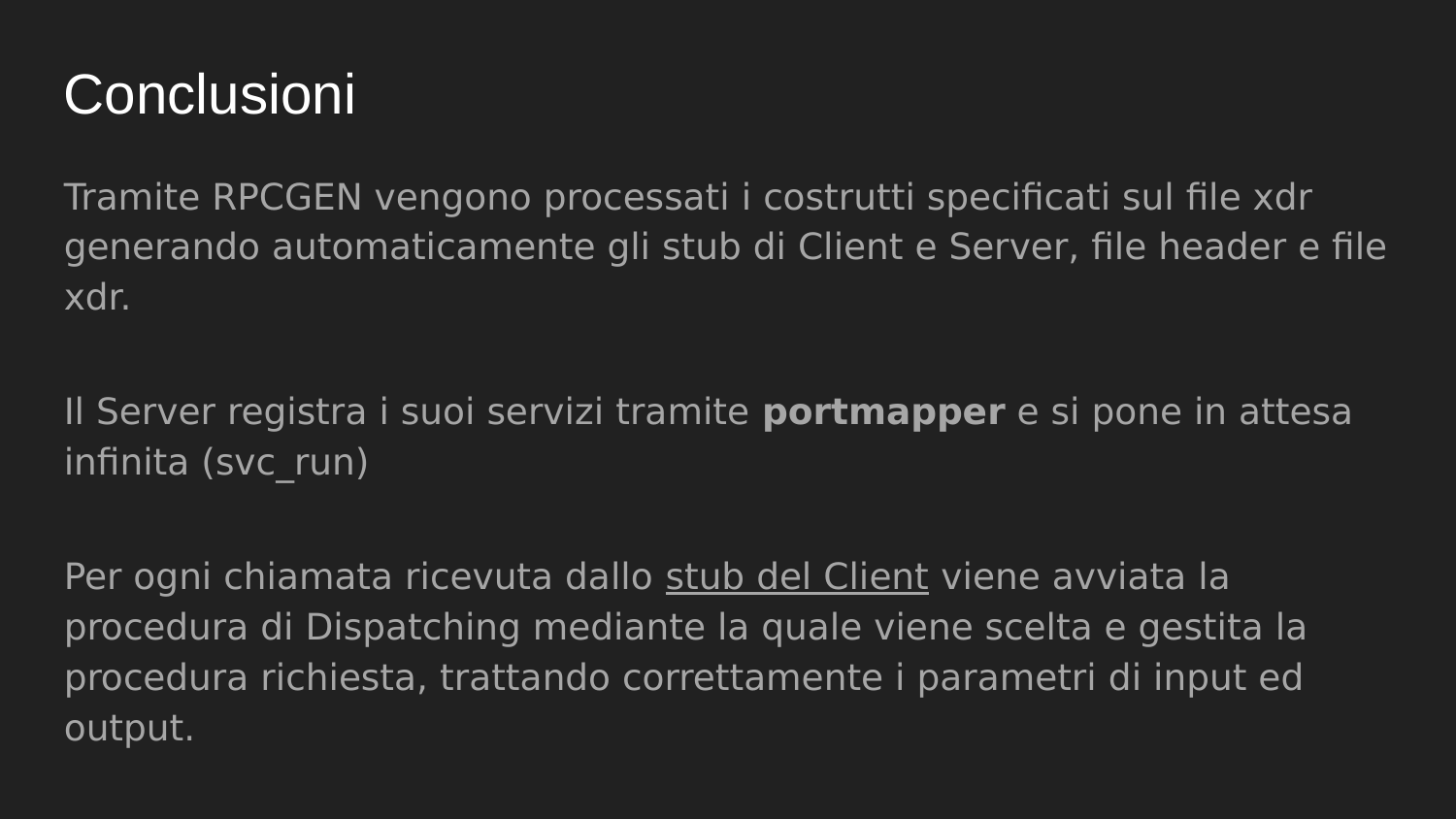

Conclusioni
Tramite RPCGEN vengono processati i costrutti specificati sul file xdr generando automaticamente gli stub di Client e Server, file header e file xdr.
Il Server registra i suoi servizi tramite portmapper e si pone in attesa infinita (svc_run)
Per ogni chiamata ricevuta dallo stub del Client viene avviata la procedura di Dispatching mediante la quale viene scelta e gestita la procedura richiesta, trattando correttamente i parametri di input ed output.